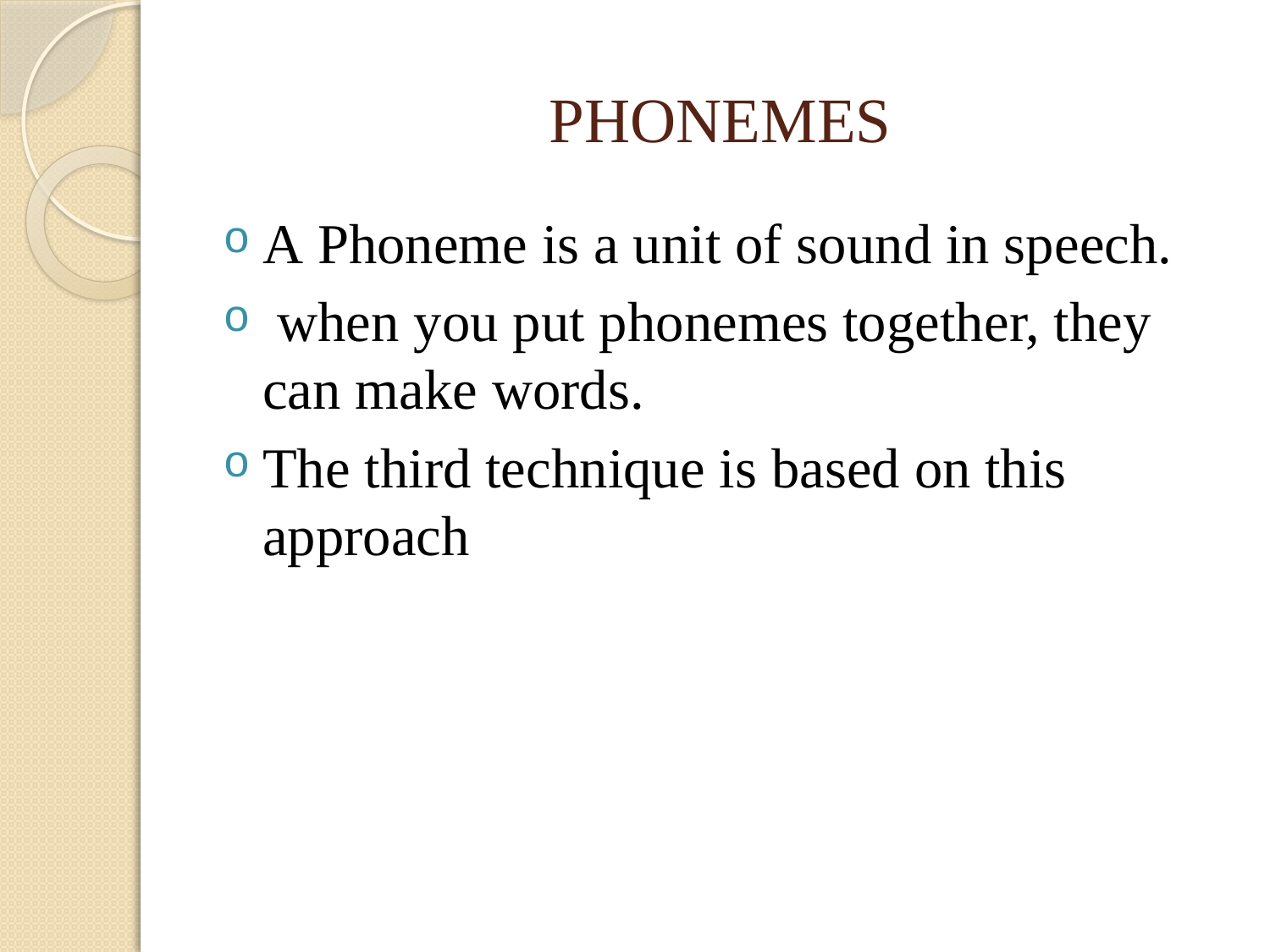

# PHONEMES
A Phoneme is a unit of sound in speech.
 when you put phonemes together, they can make words.
The third technique is based on this approach